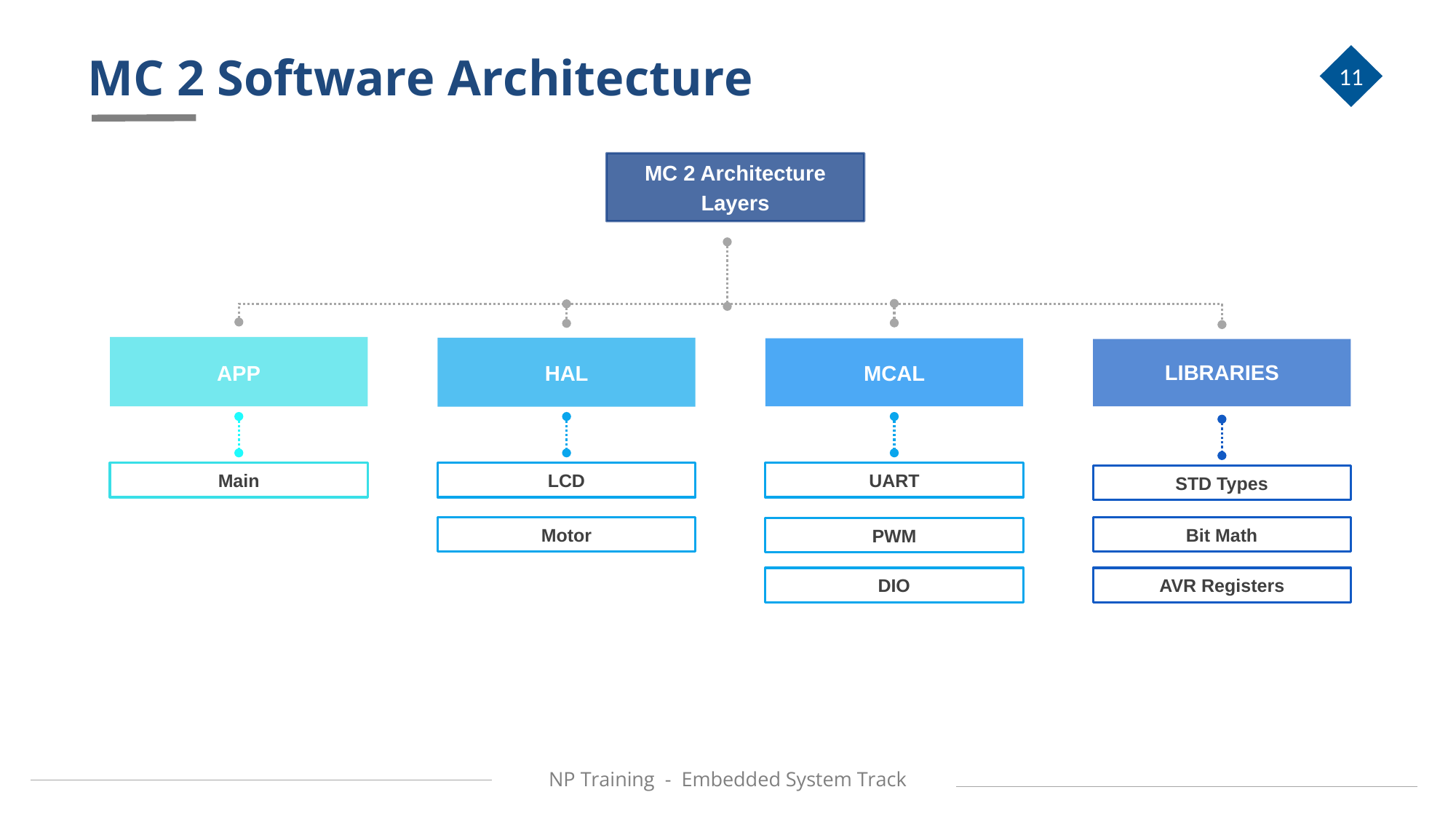

MC 2 Software Architecture
11

MC 2 Architecture
Layers

LIBRARIES
MCAL
APP
HAL

Main
LCD
UART
STD Types
Motor
Bit Math
PWM
DIO
AVR Registers
NP Training  -  Embedded System Track